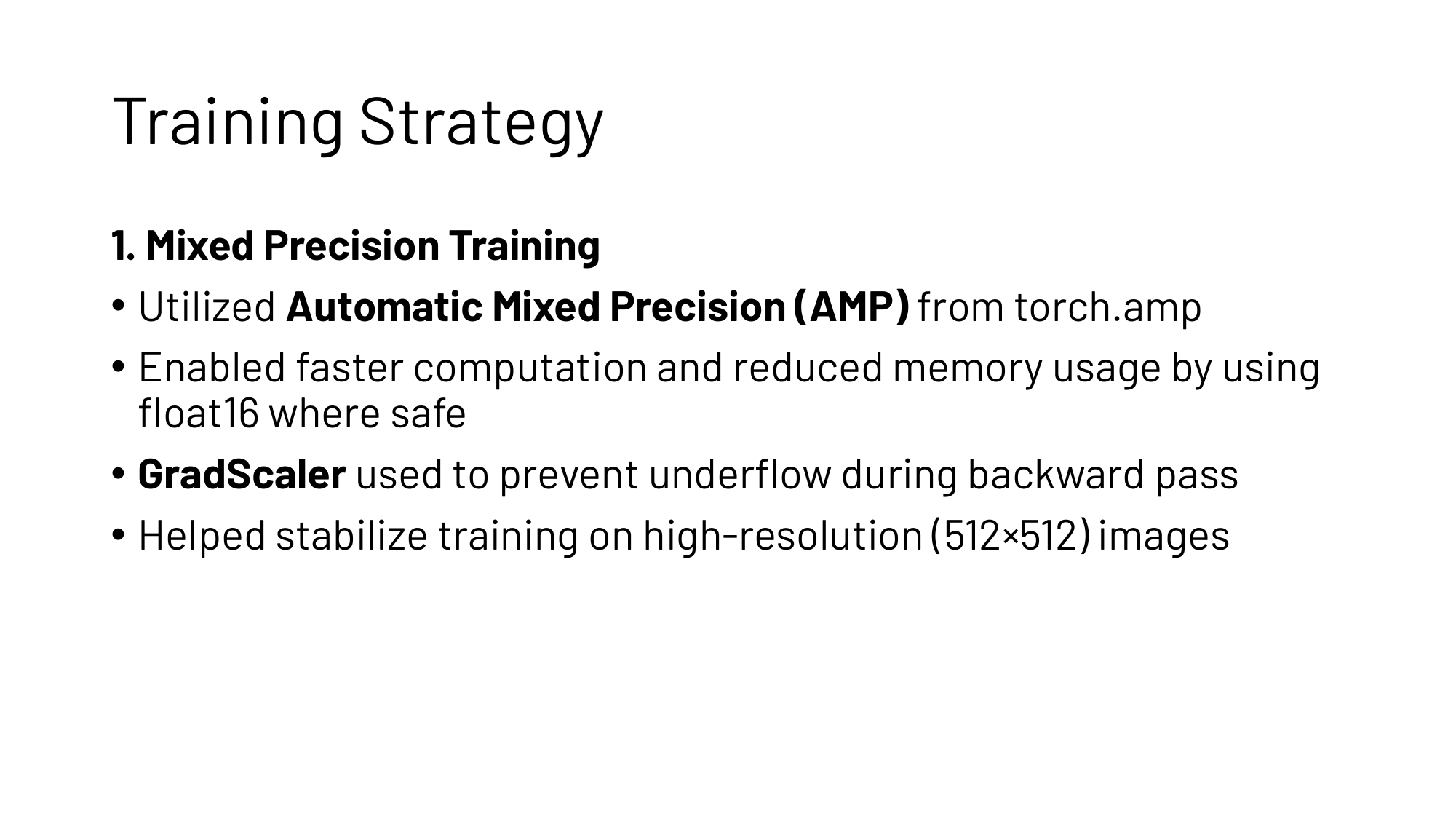

# Training Strategy
1. Mixed Precision Training
Utilized Automatic Mixed Precision (AMP) from torch.amp
Enabled faster computation and reduced memory usage by using float16 where safe
GradScaler used to prevent underflow during backward pass
Helped stabilize training on high-resolution (512×512) images